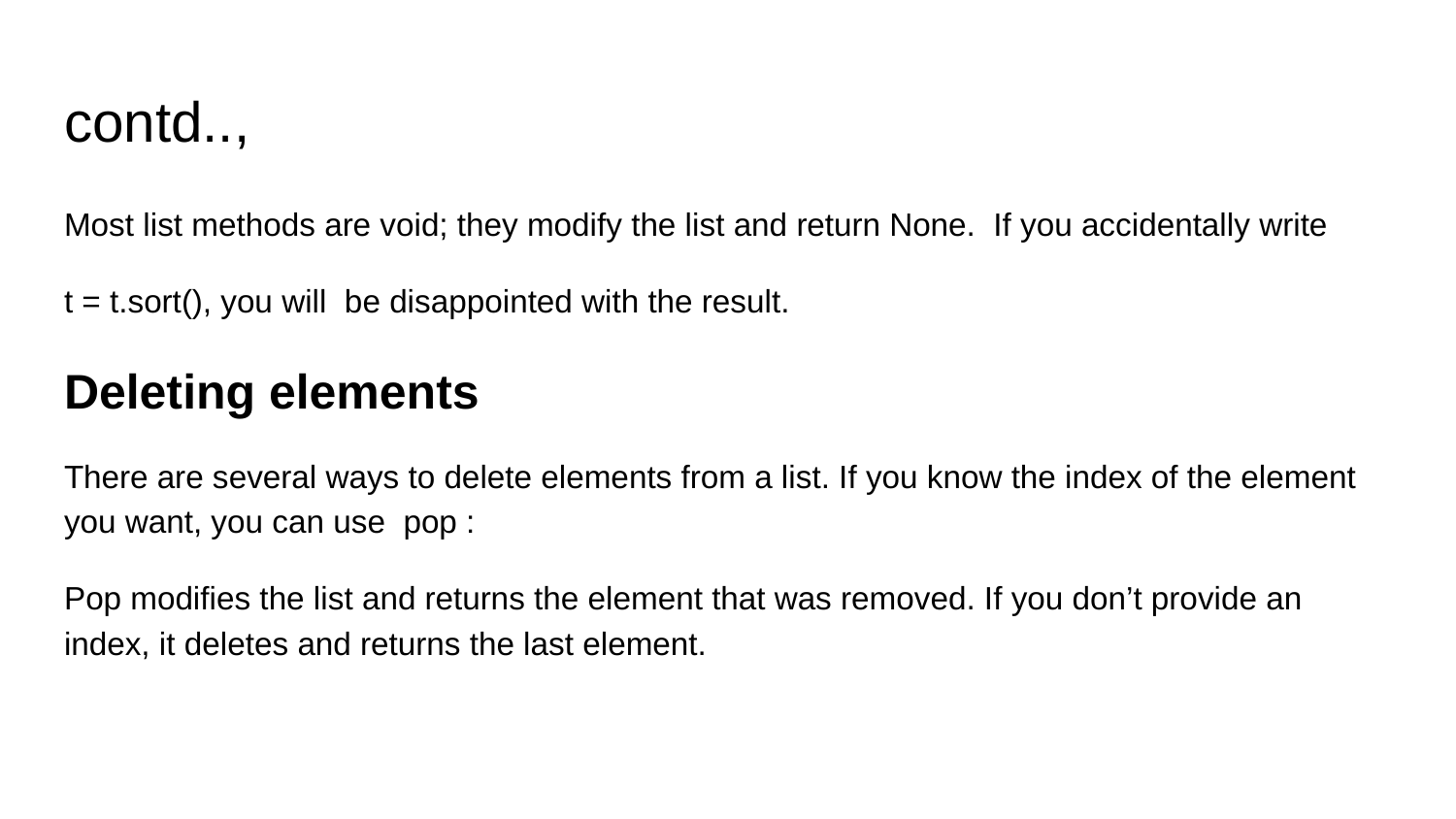

# contd..,
Most list methods are void; they modify the list and return None.  If you accidentally write
t = t.sort(), you will  be disappointed with the result.
Deleting elements
There are several ways to delete elements from a list. If you know the index of the element you want, you can use  pop :
Pop modifies the list and returns the element that was removed. If you don’t provide an index, it deletes and returns the last element.